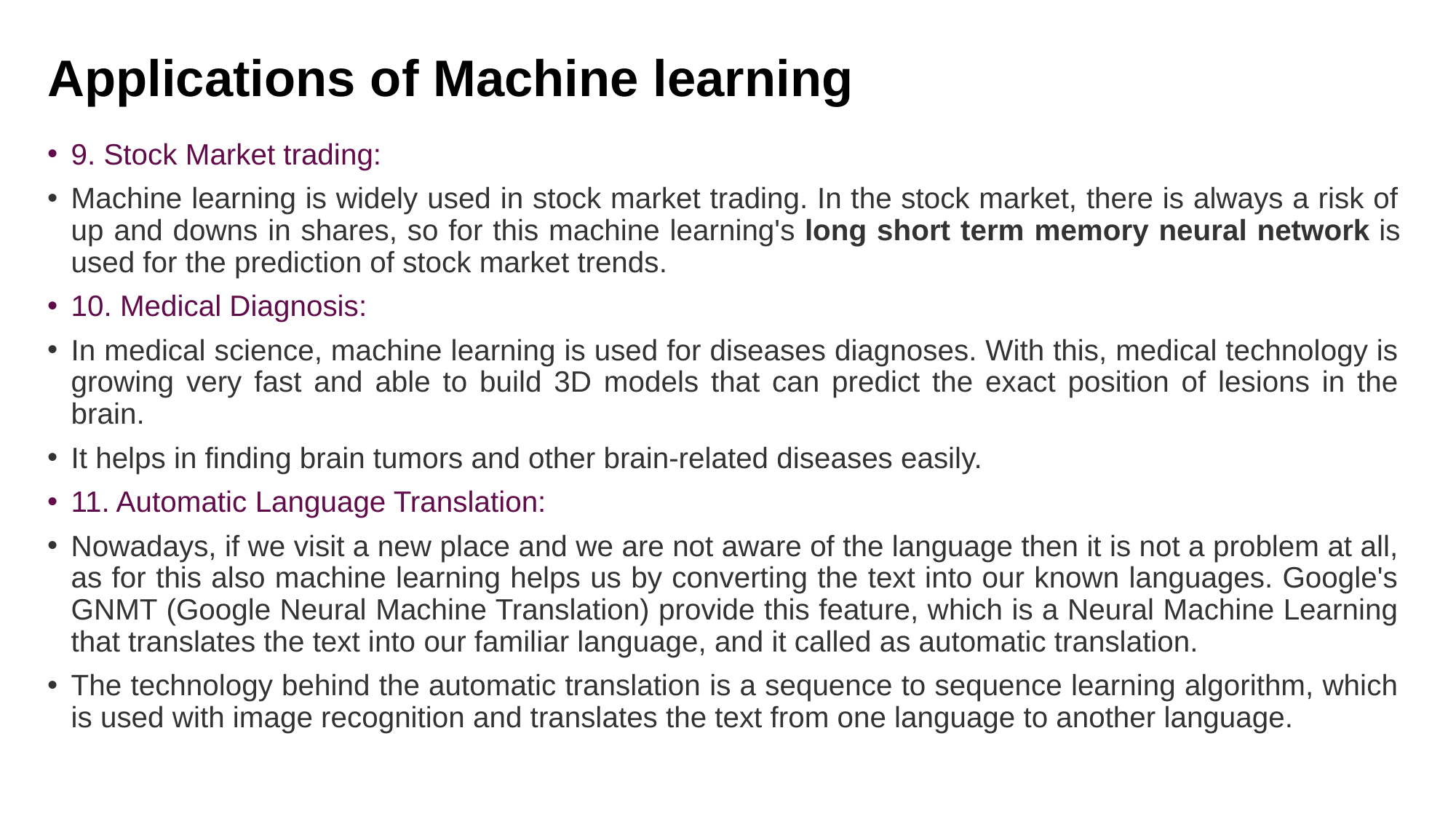

# Applications of Machine learning
9. Stock Market trading:
Machine learning is widely used in stock market trading. In the stock market, there is always a risk of up and downs in shares, so for this machine learning's long short term memory neural network is used for the prediction of stock market trends.
10. Medical Diagnosis:
In medical science, machine learning is used for diseases diagnoses. With this, medical technology is growing very fast and able to build 3D models that can predict the exact position of lesions in the brain.
It helps in finding brain tumors and other brain-related diseases easily.
11. Automatic Language Translation:
Nowadays, if we visit a new place and we are not aware of the language then it is not a problem at all, as for this also machine learning helps us by converting the text into our known languages. Google's GNMT (Google Neural Machine Translation) provide this feature, which is a Neural Machine Learning that translates the text into our familiar language, and it called as automatic translation.
The technology behind the automatic translation is a sequence to sequence learning algorithm, which is used with image recognition and translates the text from one language to another language.